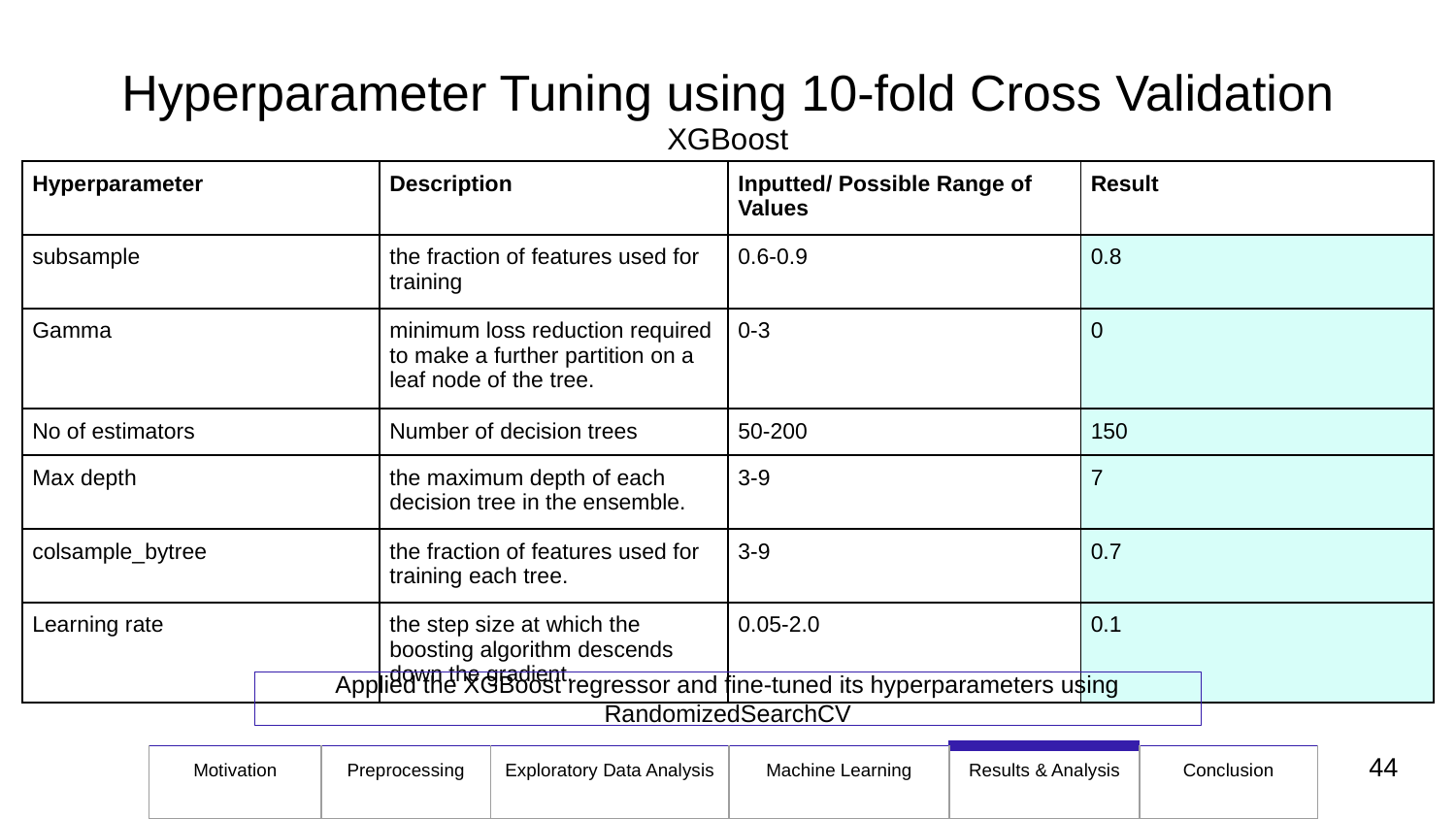

# Hyperparameter Tuning using 10-fold Cross Validation
XGBoost
| Hyperparameter | Description | Inputted/ Possible Range of Values | Result |
| --- | --- | --- | --- |
| subsample | the fraction of features used for training | 0.6-0.9 | 0.8 |
| Gamma | minimum loss reduction required to make a further partition on a leaf node of the tree. | 0-3 | 0 |
| No of estimators | Number of decision trees | 50-200 | 150 |
| Max depth | the maximum depth of each decision tree in the ensemble. | 3-9 | 7 |
| colsample\_bytree | the fraction of features used for training each tree. | 3-9 | 0.7 |
| Learning rate | the step size at which the boosting algorithm descends down the gradient. | 0.05-2.0 | 0.1 |
Applied the XGBoost regressor and fine-tuned its hyperparameters using RandomizedSearchCV